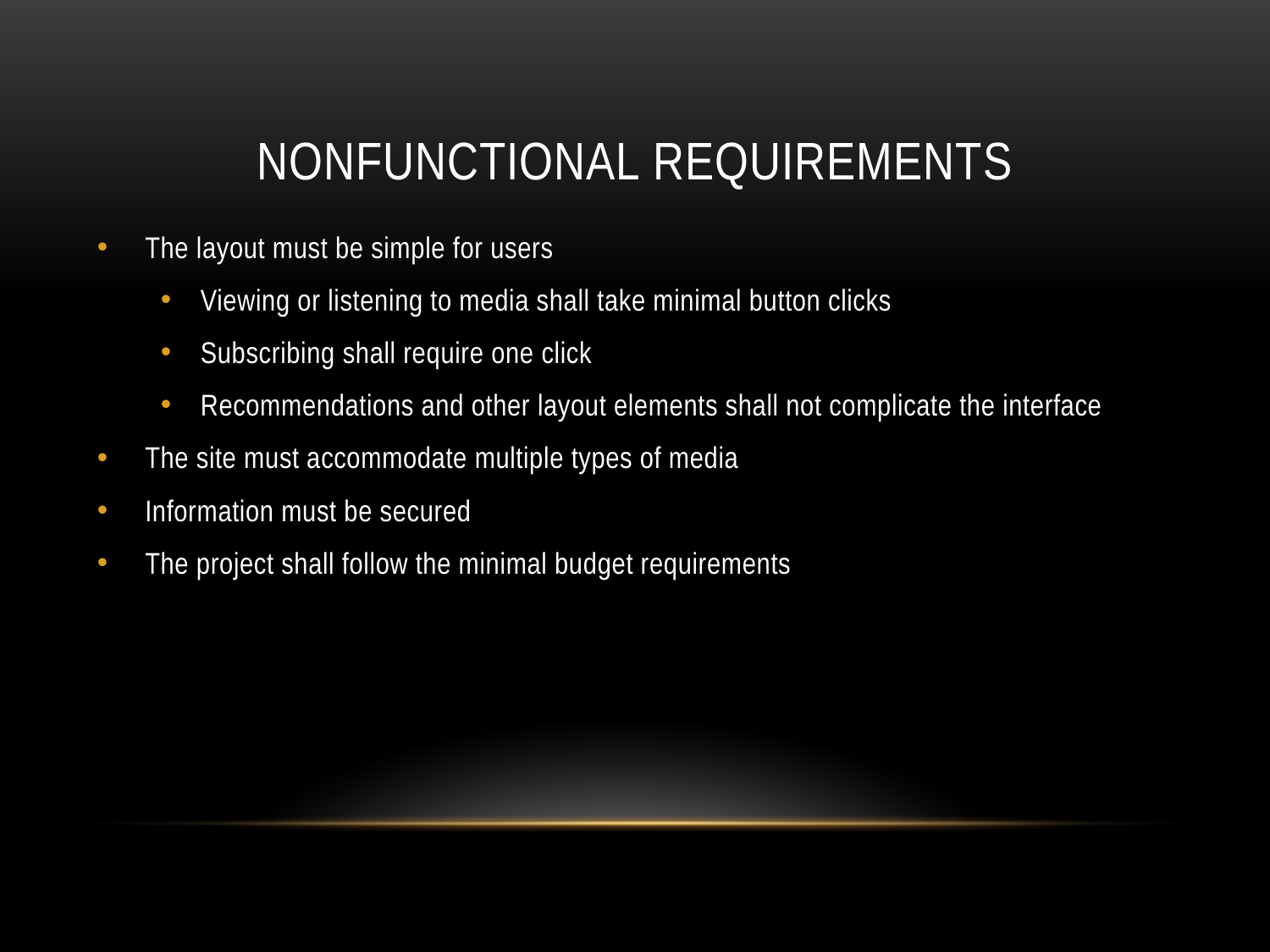

# Nonfunctional Requirements
The layout must be simple for users
Viewing or listening to media shall take minimal button clicks
Subscribing shall require one click
Recommendations and other layout elements shall not complicate the interface
The site must accommodate multiple types of media
Information must be secured
The project shall follow the minimal budget requirements